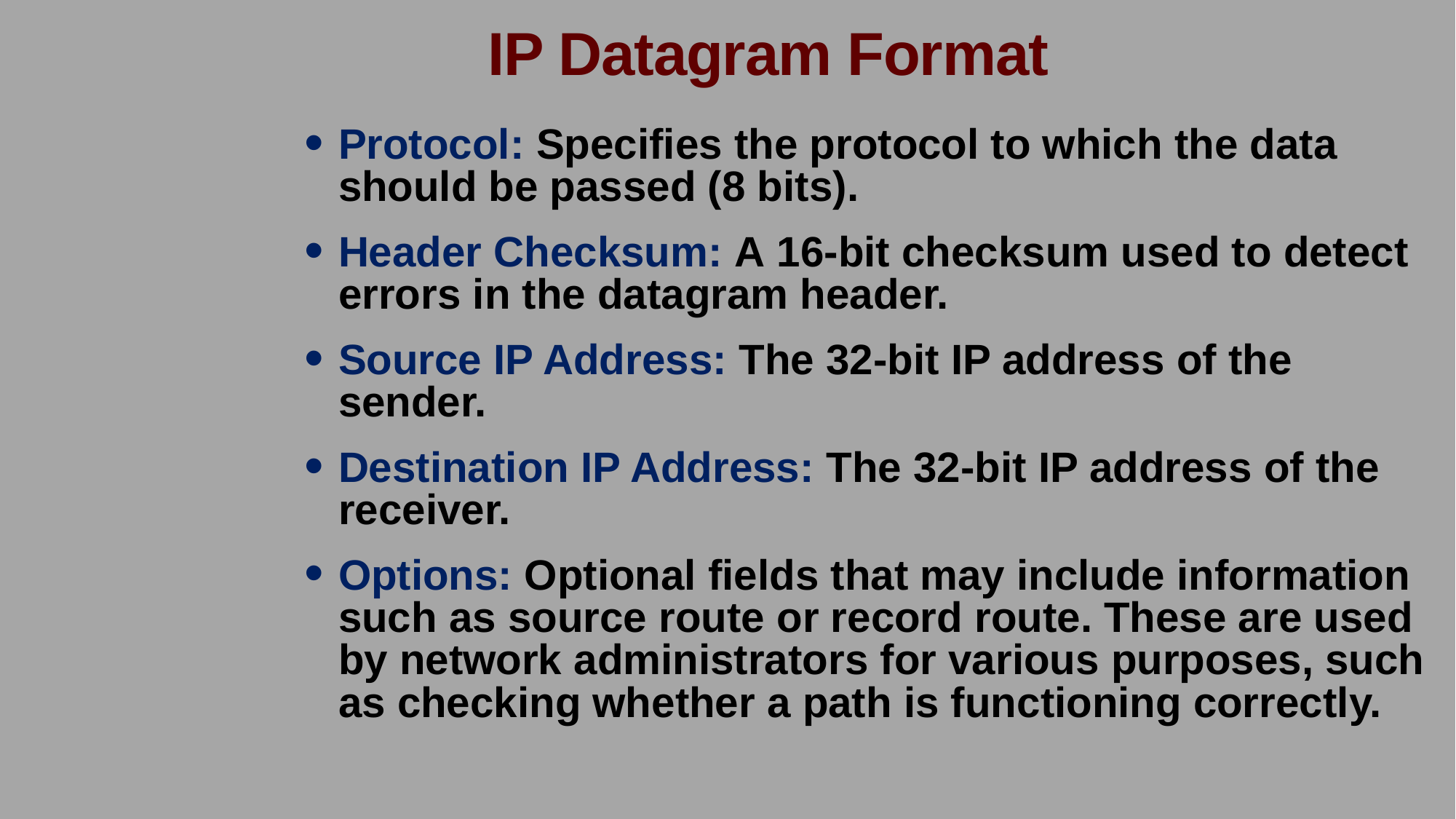

IP Datagram Format
Protocol: Specifies the protocol to which the data should be passed (8 bits).

Header Checksum: A 16-bit checksum used to detect errors in the datagram header.

Source IP Address: The 32-bit IP address of the sender.

Destination IP Address: The 32-bit IP address of the receiver.

Options: Optional fields that may include information such as source route or record route. These are used by network administrators for various purposes, such as checking whether a path is functioning correctly.